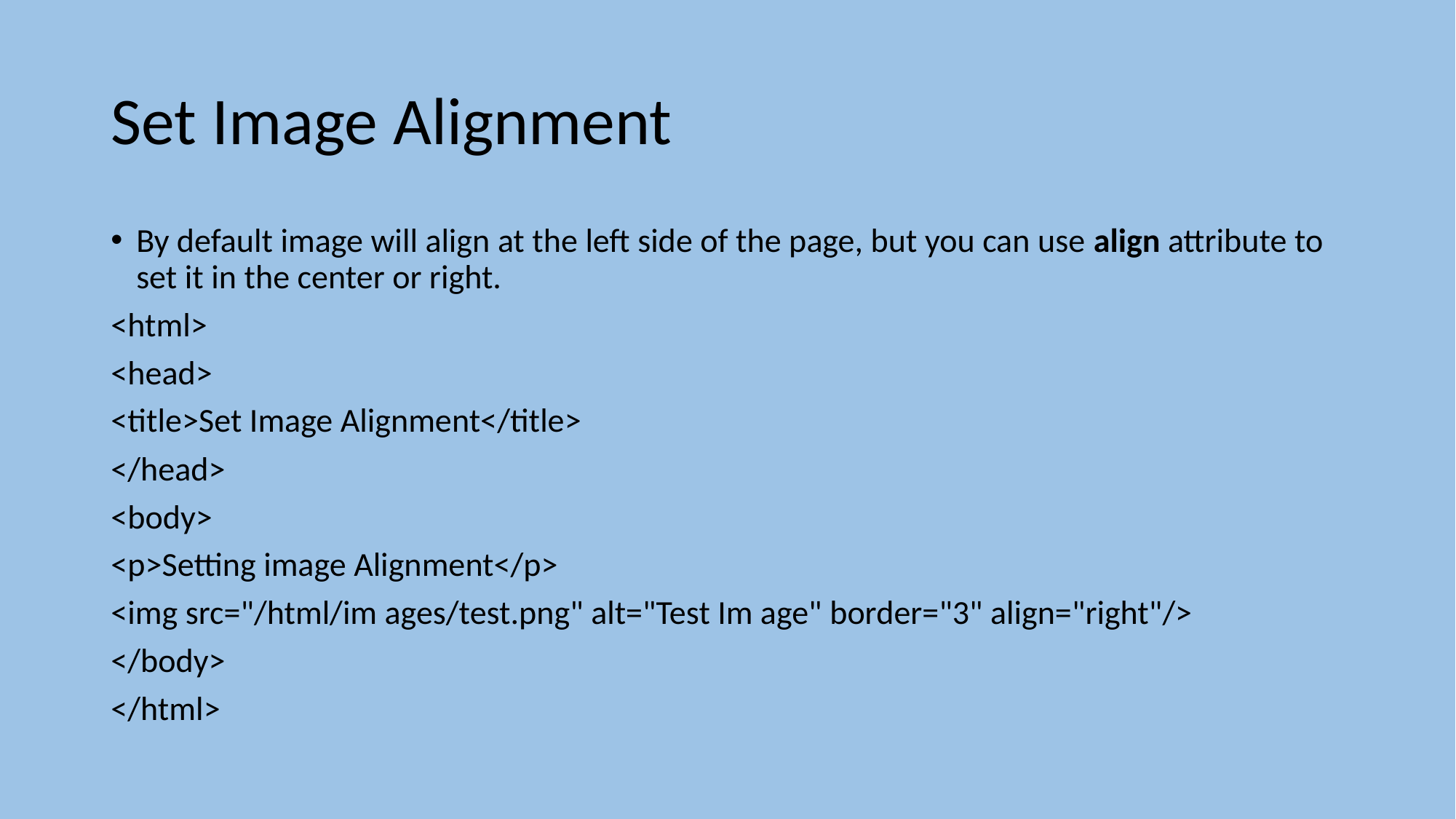

# Set Image Alignment
By default image will align at the left side of the page, but you can use align attribute to set it in the center or right.
<html>
<head>
<title>Set Image Alignment</title>
</head>
<body>
<p>Setting image Alignment</p>
<img src="/html/im ages/test.png" alt="Test Im age" border="3" align="right"/>
</body>
</html>